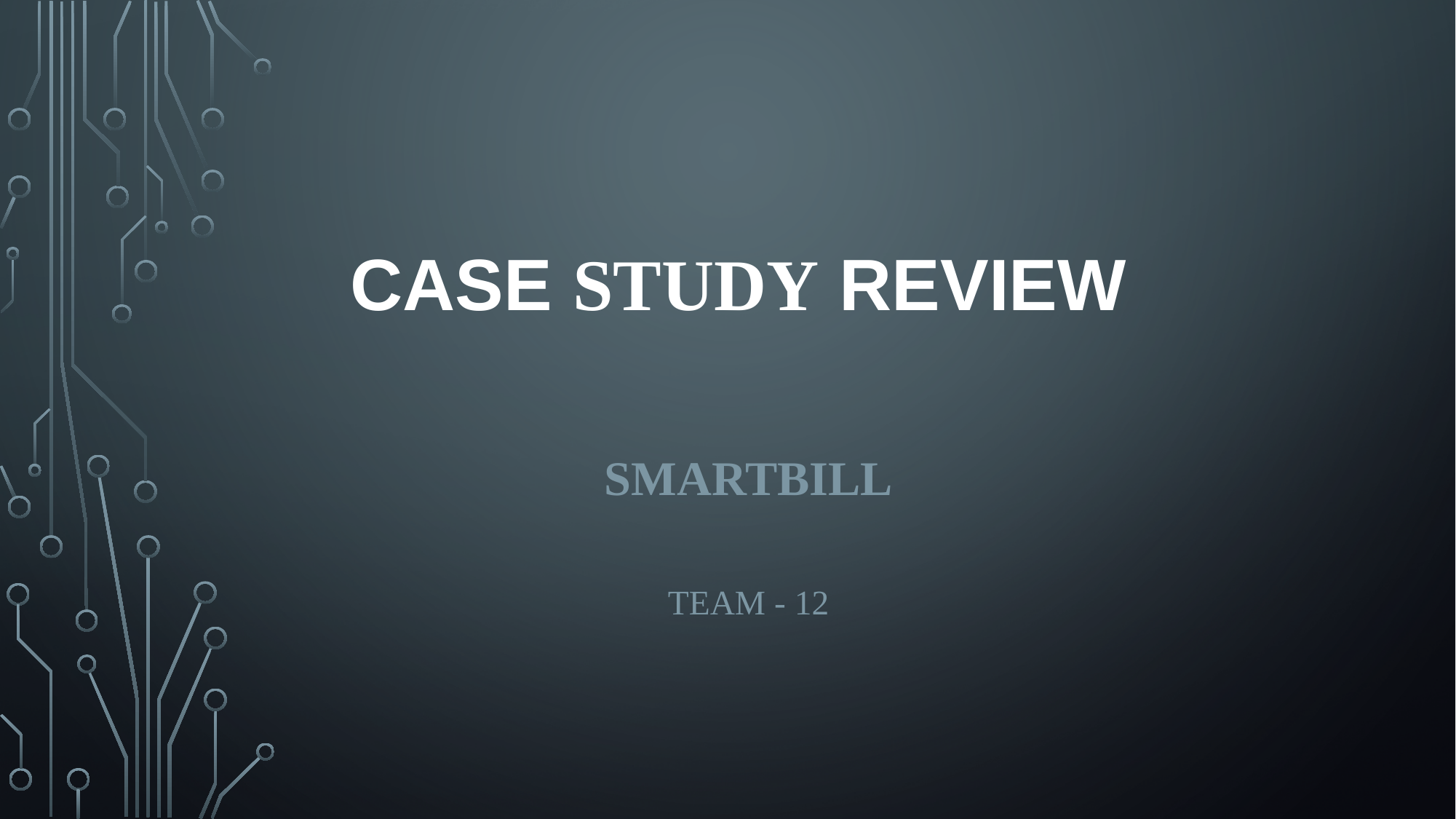

# Case study review
SMARTBILL

TEAM - 12